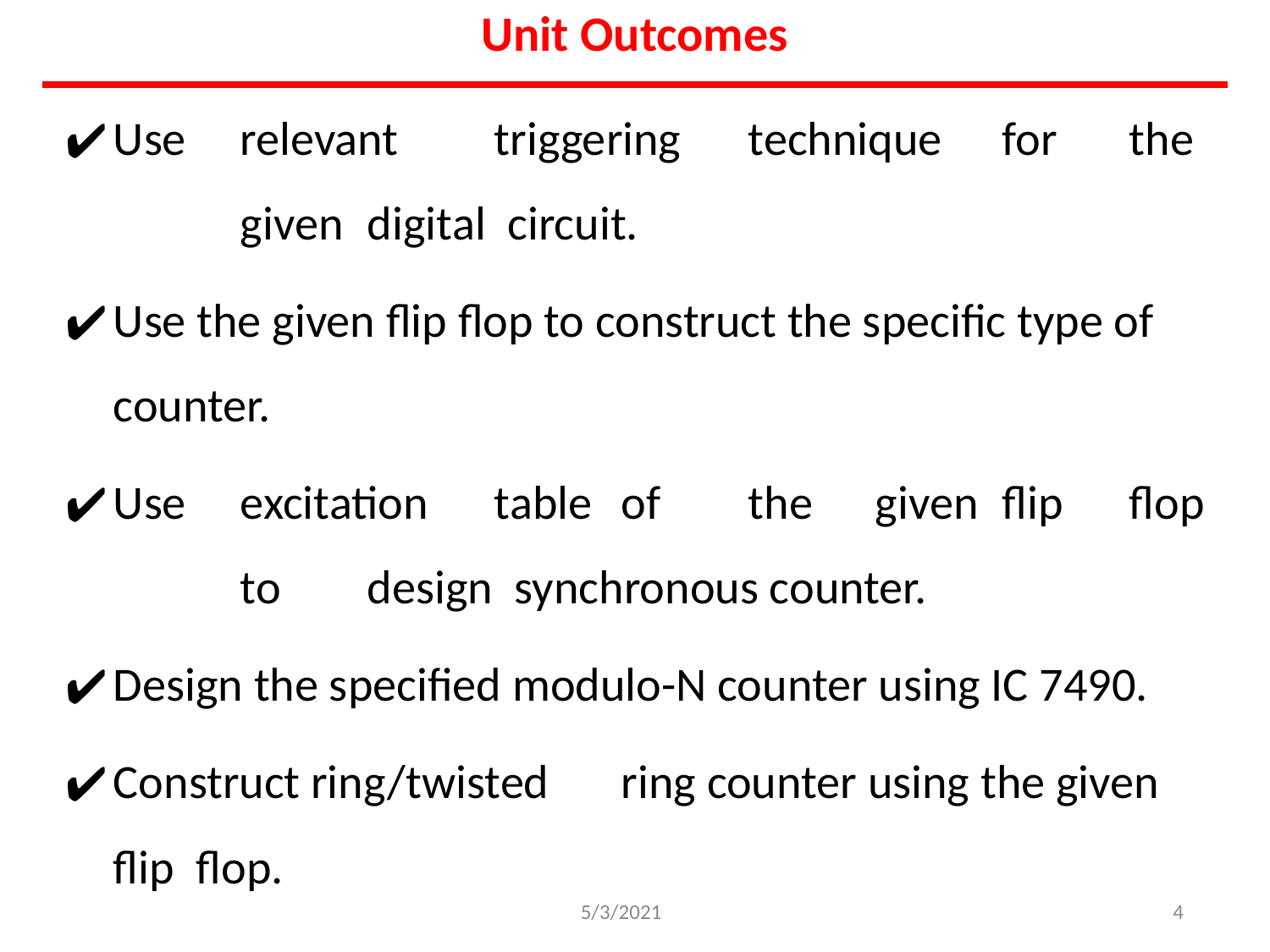

# Unit Outcomes
Use	relevant	triggering	technique	for	the	given	digital  circuit.
Use the given flip flop to construct the specific type of  counter.
Use	excitation	table	of	the	given	flip	flop	to	design  synchronous counter.
Design the specified modulo-N counter using IC 7490.
Construct ring/twisted	ring counter using the given flip  flop.

5/3/2021
4